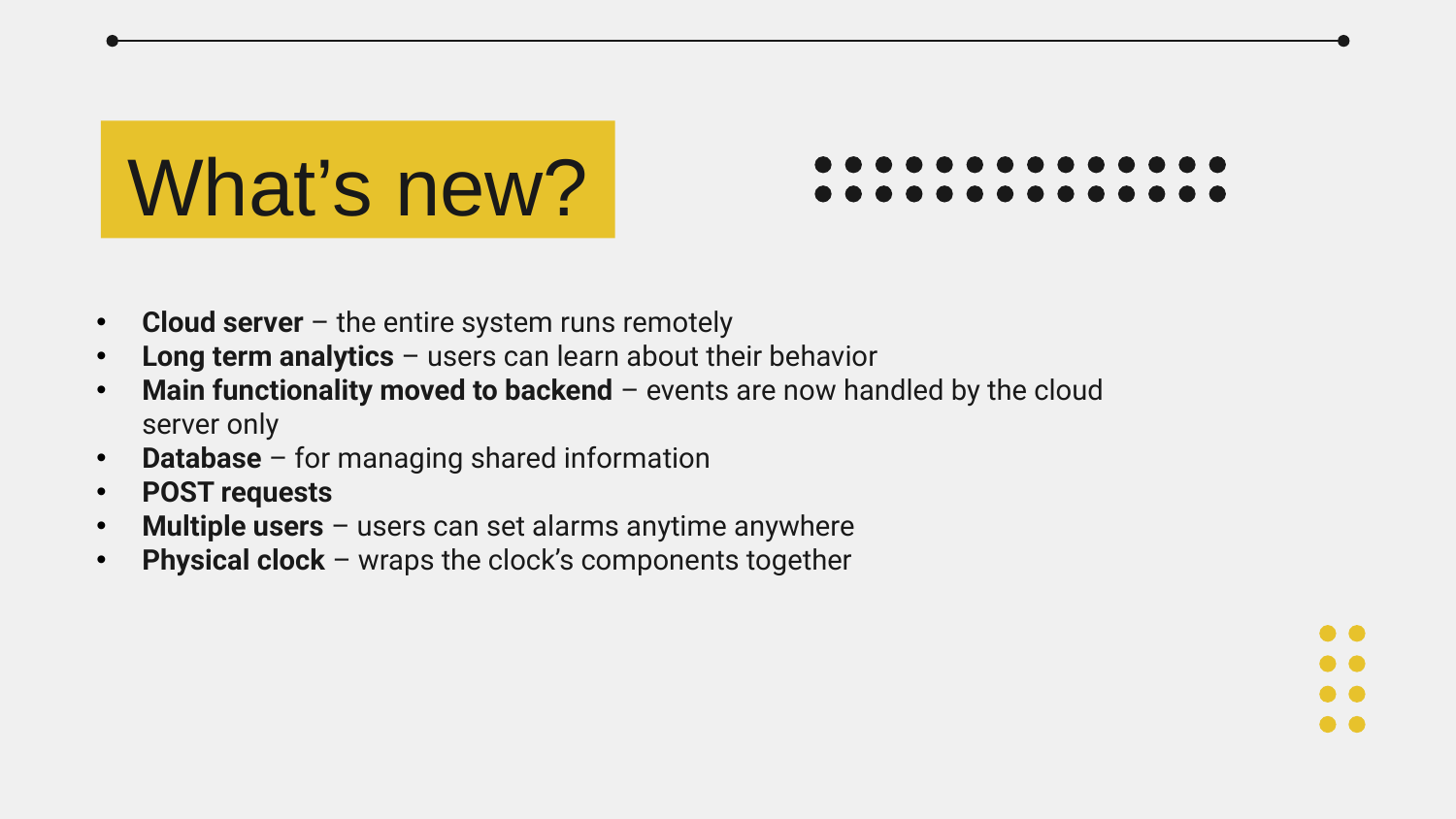

# What’s new?

Cloud server – the entire system runs remotely
Long term analytics – users can learn about their behavior
Main functionality moved to backend – events are now handled by the cloud server only
Database – for managing shared information
POST requests
Multiple users – users can set alarms anytime anywhere
Physical clock – wraps the clock’s components together